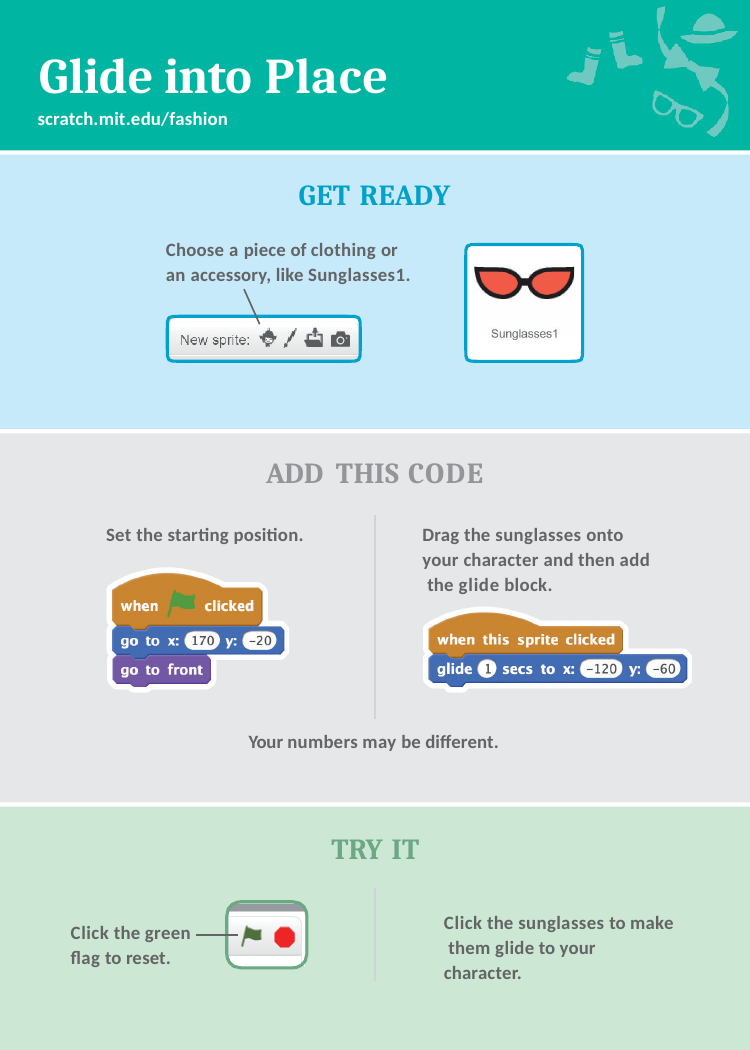

# Glide into Place
scratch.mit.edu/fashion

GET READY
Choose a piece of clothing or  an accessory, like Sunglasses1.

ADD  THIS CODE

Drag the sunglasses onto  your character and then add  the glide block.
Set the starting position.

Your numbers may be different.

TRY IT

Click the sunglasses to make  them glide to your character.
Click the green
flag to reset.